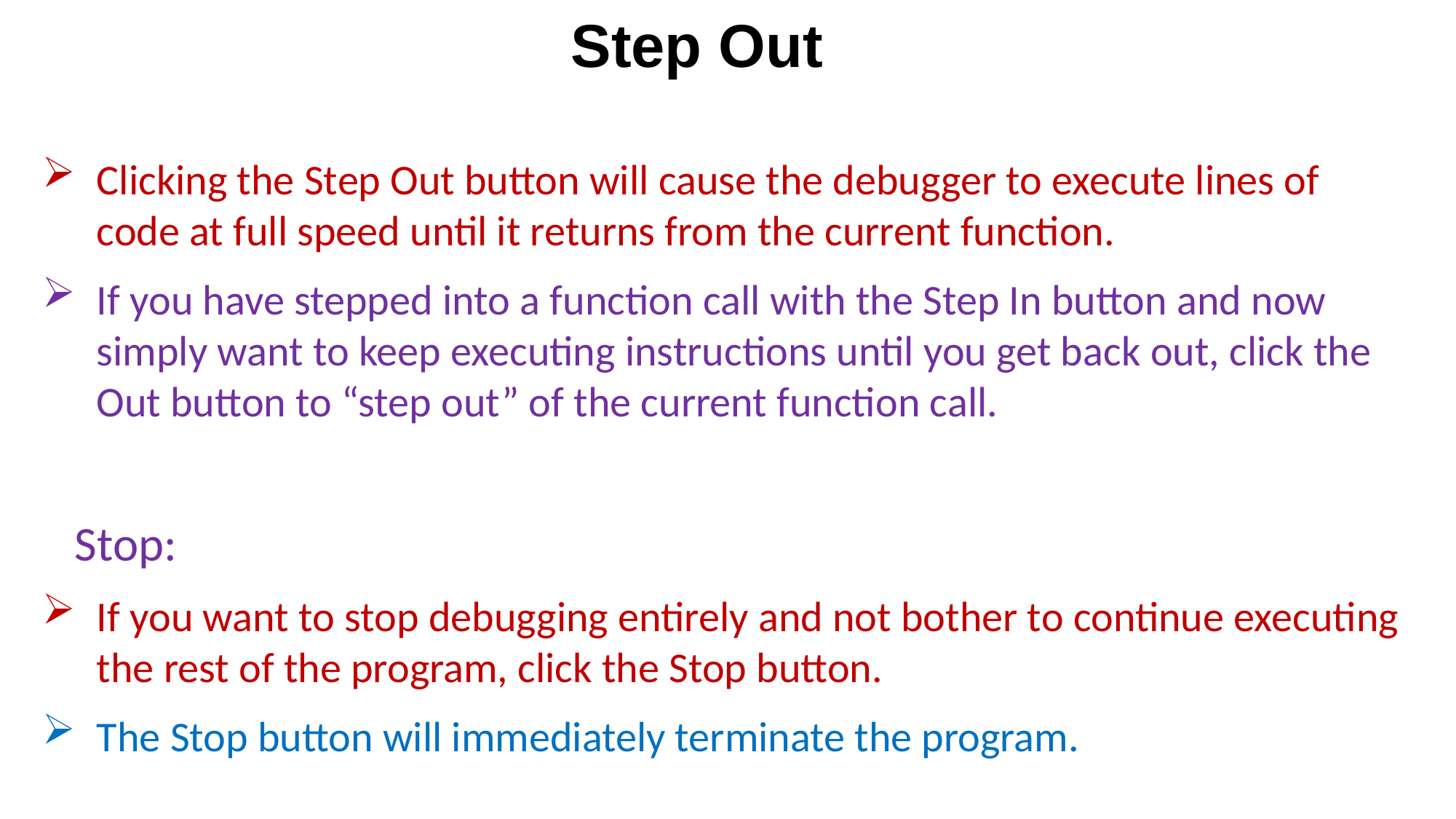

# Step Out
Clicking the Step Out button will cause the debugger to execute lines of code at full speed until it returns from the current function.
If you have stepped into a function call with the Step In button and now simply want to keep executing instructions until you get back out, click the Out button to “step out” of the current function call.

   Stop:
If you want to stop debugging entirely and not bother to continue executing the rest of the program, click the Stop button.
The Stop button will immediately terminate the program.